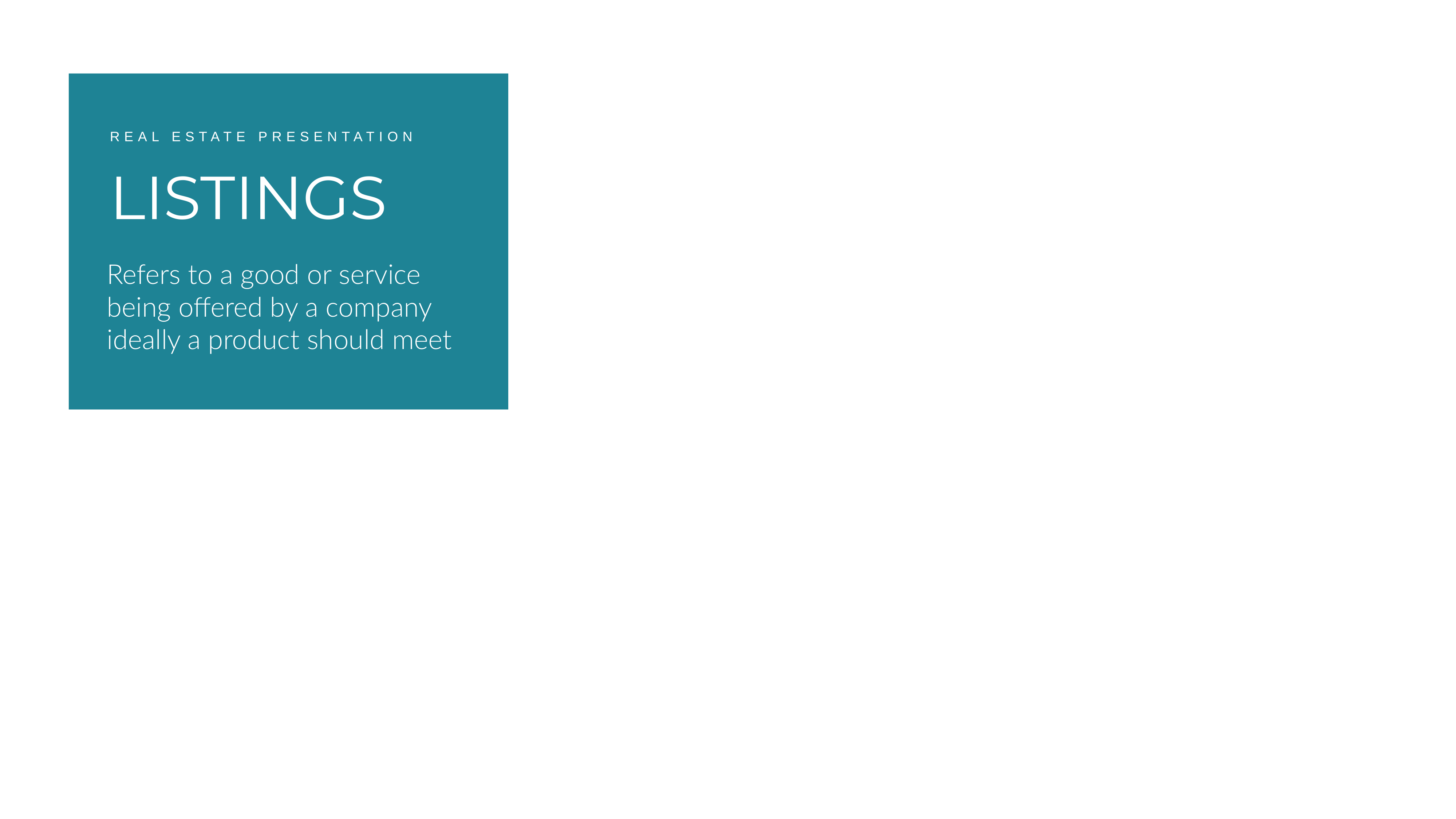

REAL ESTATE PRESENTATION
LISTINGS
Refers to a good or service being offered by a company ideally a product should meet